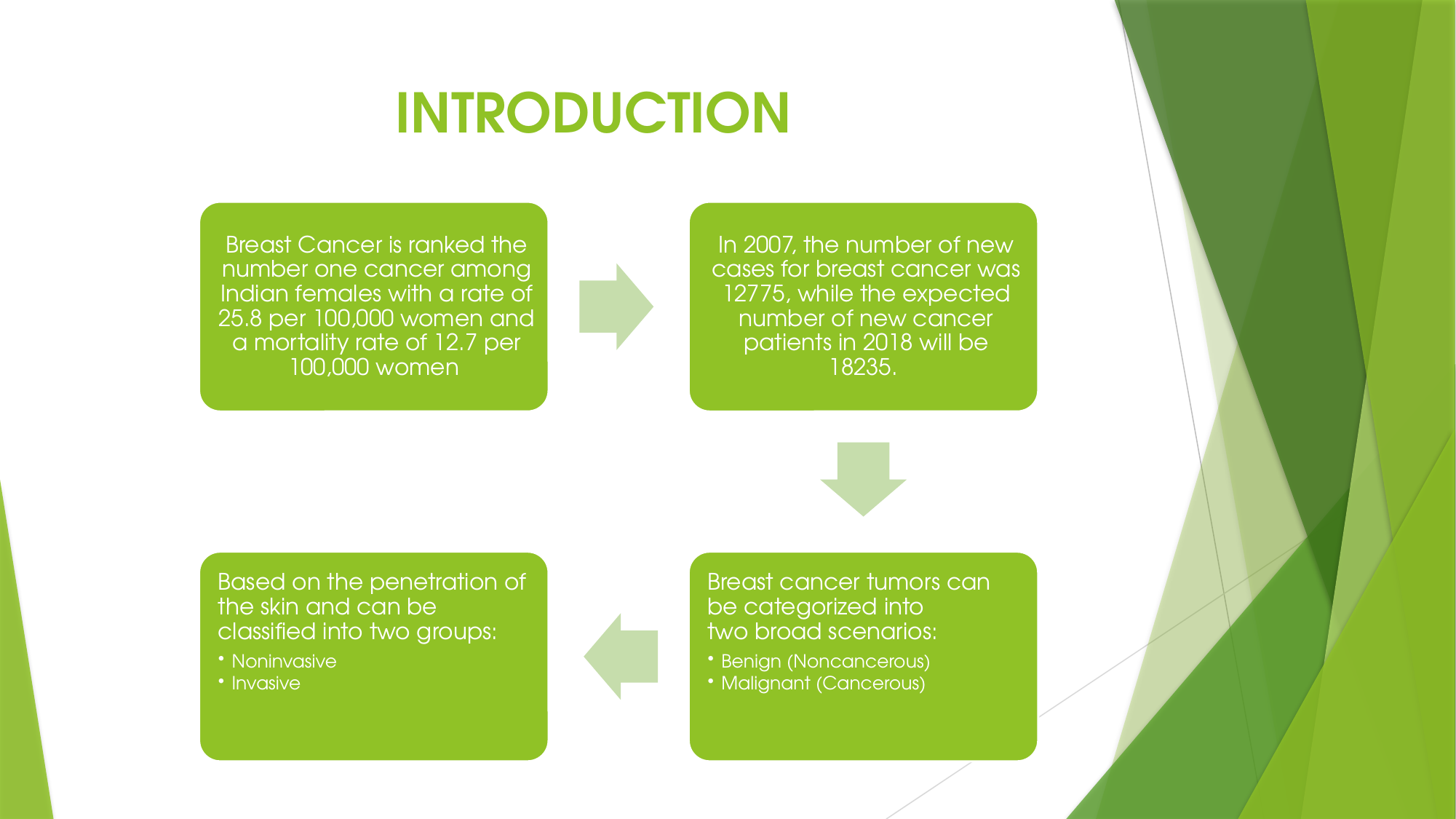

# INTRODUCTION
Breast Cancer is ranked the number one cancer among Indian females with a rate of 25.8 per 100,000 women and a mortality rate of 12.7 per 100,000 women

In 2007, the number of new cases for breast cancer was 12775, while the expected number of new cancer patients in 2018 will be 18235.

Breast cancer tumors can be categorized into two broad scenarios:
Benign (Noncancerous)
Malignant (Cancerous)

Based on the penetration of the skin and can be classified into two groups:
Noninvasive
Invasive